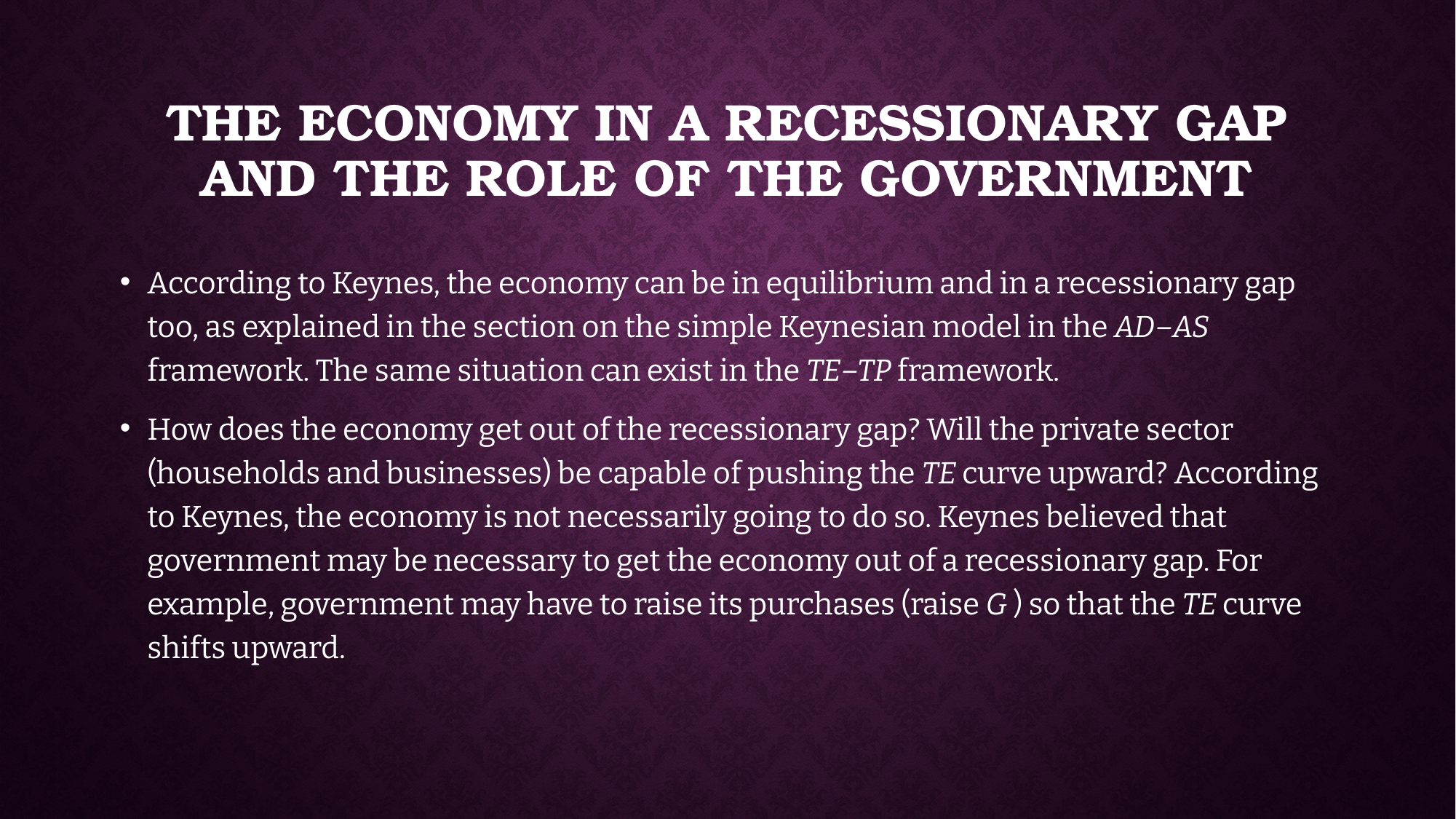

# The economy in a recessionary gap and the role of the government
According to Keynes, the economy can be in equilibrium and in a recessionary gap too, as explained in the section on the simple Keynesian model in the AD–AS framework. The same situation can exist in the TE–TP framework.
How does the economy get out of the recessionary gap? Will the private sector (households and businesses) be capable of pushing the TE curve upward? According to Keynes, the economy is not necessarily going to do so. Keynes believed that government may be necessary to get the economy out of a recessionary gap. For example, government may have to raise its purchases (raise G ) so that the TE curve shifts upward.